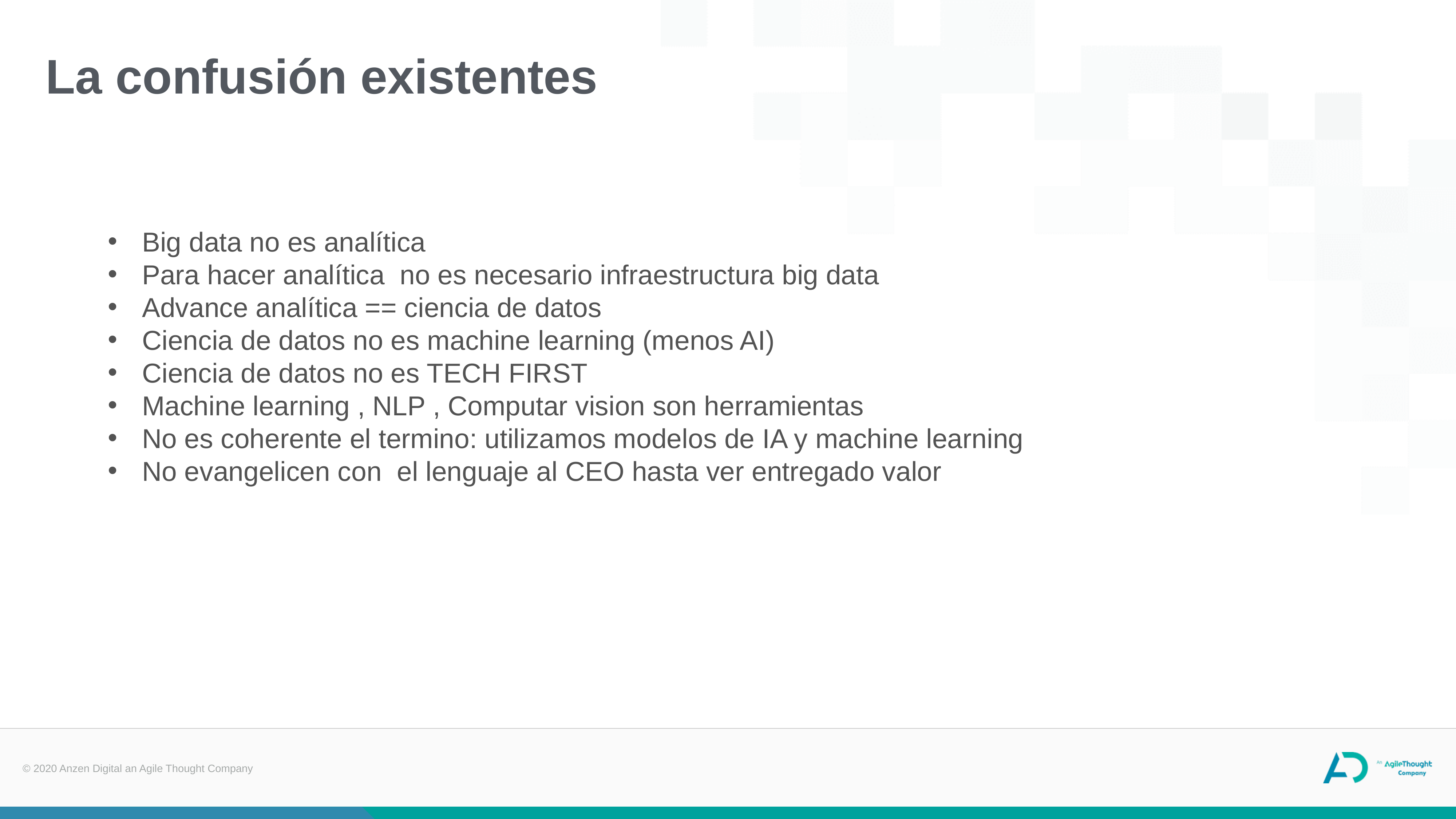

La confusión existentes
Big data no es analítica
Para hacer analítica  no es necesario infraestructura big data
Advance analítica == ciencia de datos
Ciencia de datos no es machine learning (menos AI)
Ciencia de datos no es TECH FIRST
Machine learning , NLP , Computar vision son herramientas
No es coherente el termino: utilizamos modelos de IA y machine learning
No evangelicen con  el lenguaje al CEO hasta ver entregado valor